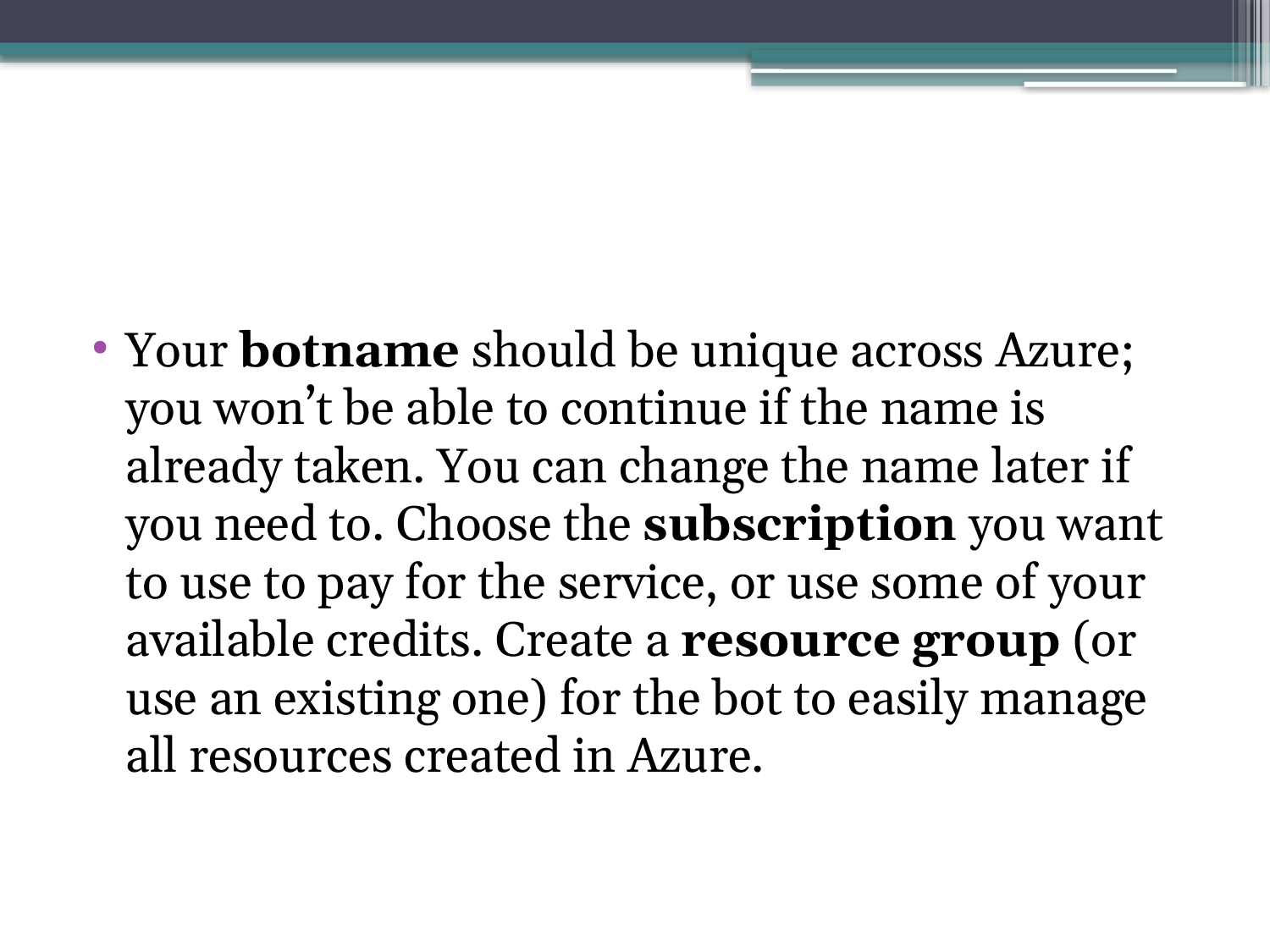

Your botname should be unique across Azure; you won’t be able to continue if the name is already taken. You can change the name later if you need to. Choose the subscription you want to use to pay for the service, or use some of your available credits. Create a resource group (or use an existing one) for the bot to easily manage all resources created in Azure.